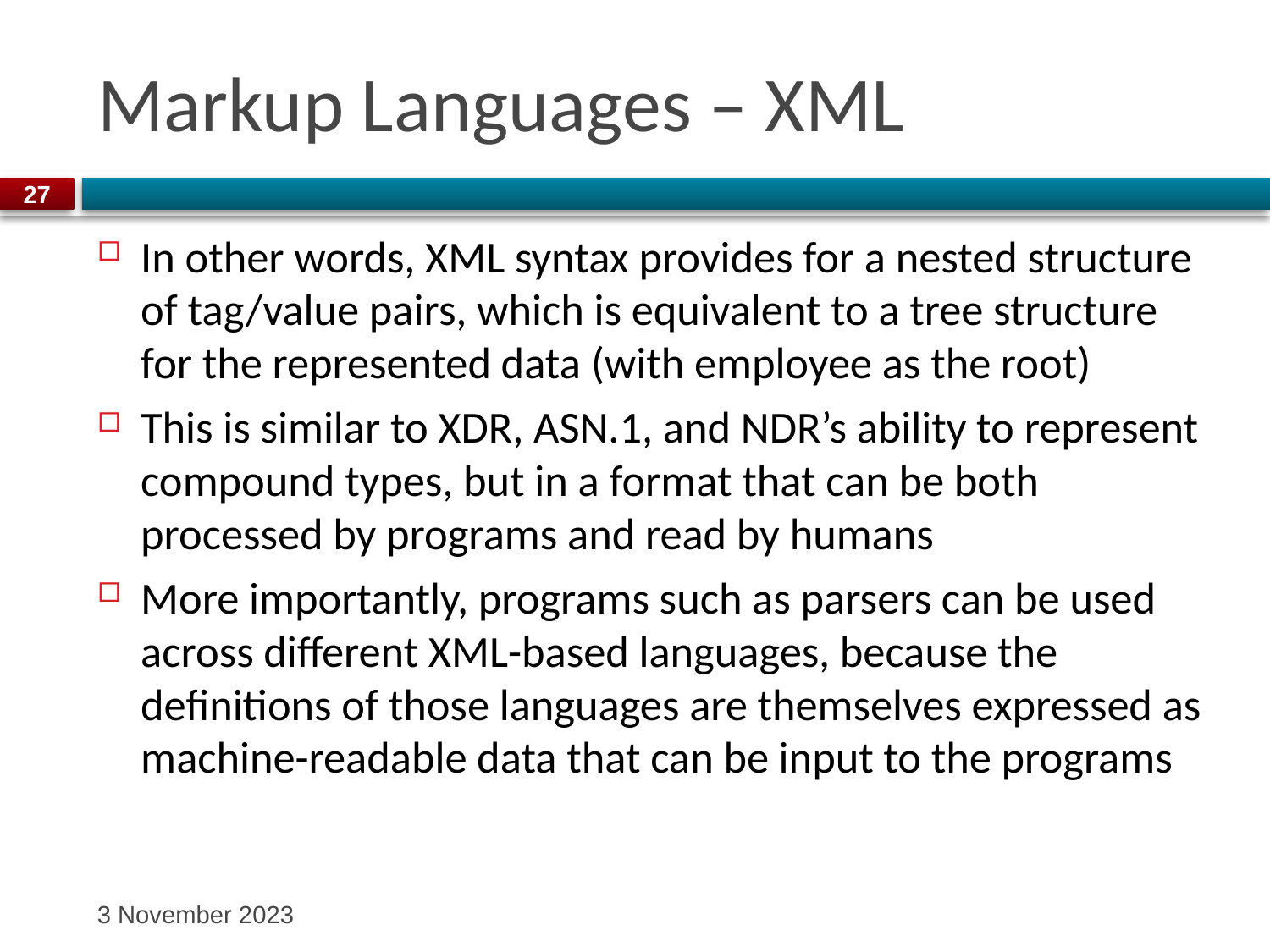

# Markup Languages – XML
27
In other words, XML syntax provides for a nested structure of tag/value pairs, which is equivalent to a tree structure for the represented data (with employee as the root)
This is similar to XDR, ASN.1, and NDR’s ability to represent compound types, but in a format that can be both processed by programs and read by humans
More importantly, programs such as parsers can be used across different XML-based languages, because the definitions of those languages are themselves expressed as machine-readable data that can be input to the programs
3 November 2023